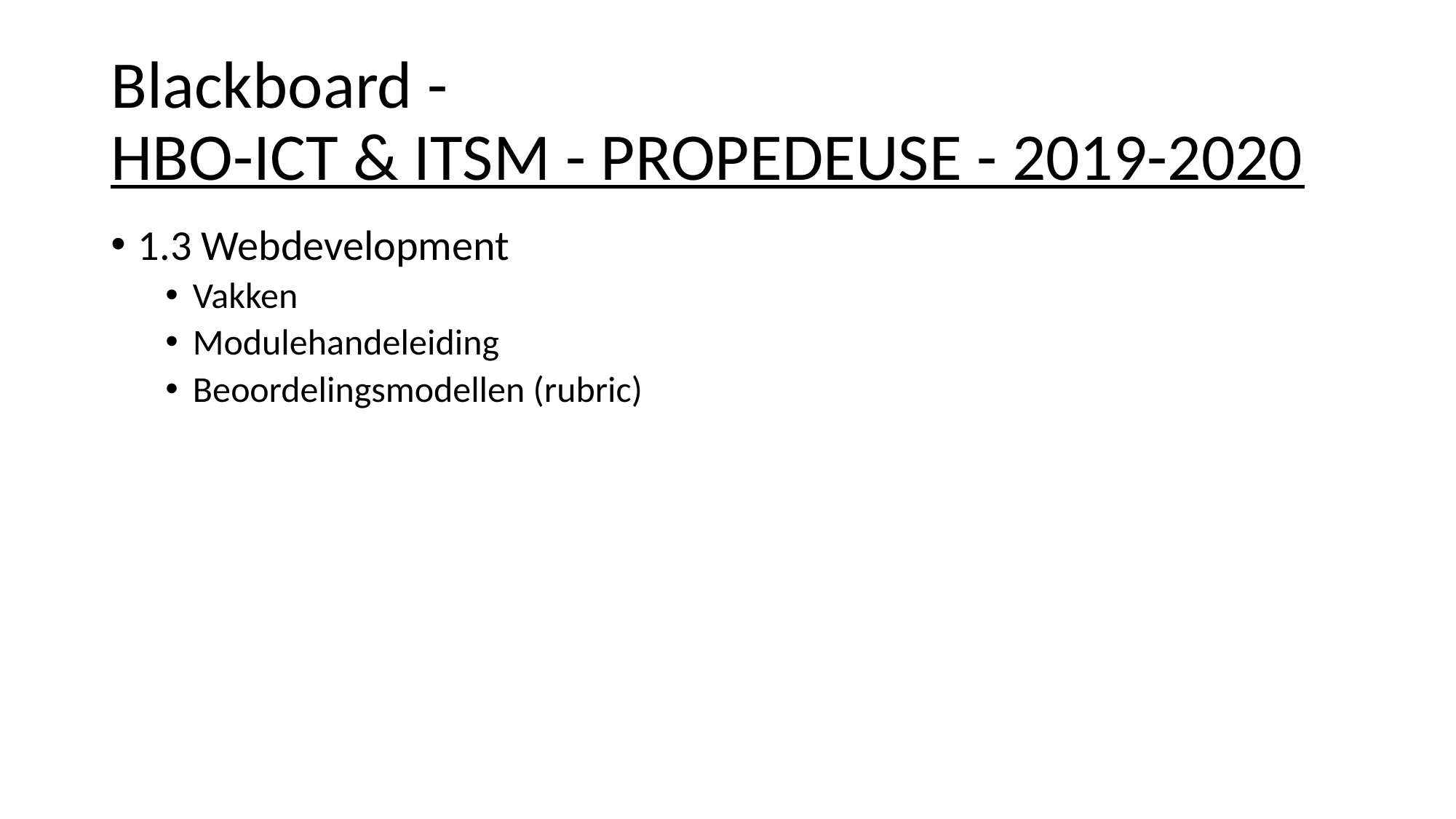

# Blackboard - HBO-ICT & ITSM - PROPEDEUSE - 2019-2020
1.3 Webdevelopment
Vakken
Modulehandeleiding
Beoordelingsmodellen (rubric)